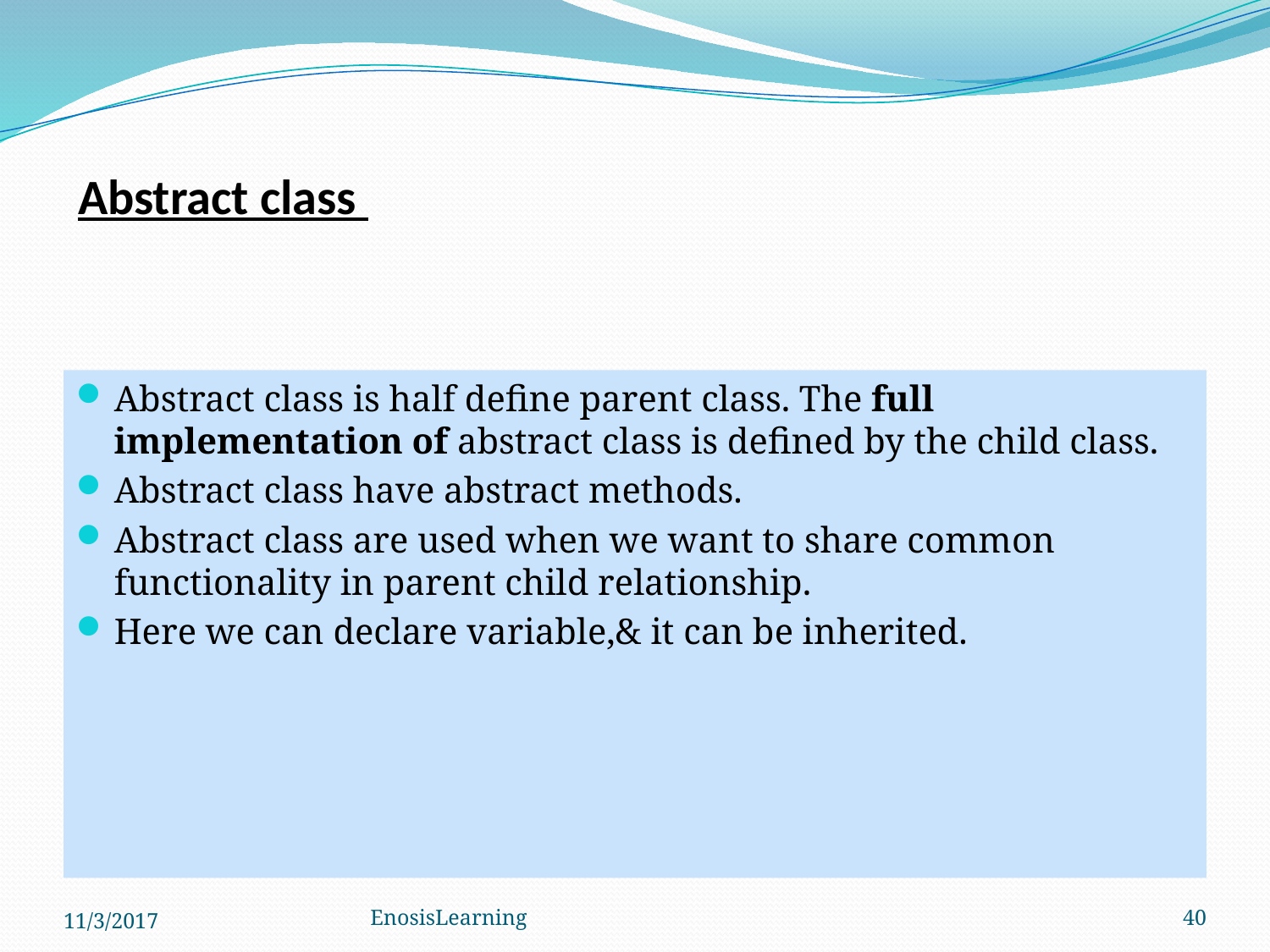

# Abstract class
Abstract class is half define parent class. The full implementation of abstract class is defined by the child class.
Abstract class have abstract methods.
Abstract class are used when we want to share common functionality in parent child relationship.
Here we can declare variable,& it can be inherited.

11/3/2017
EnosisLearning
40